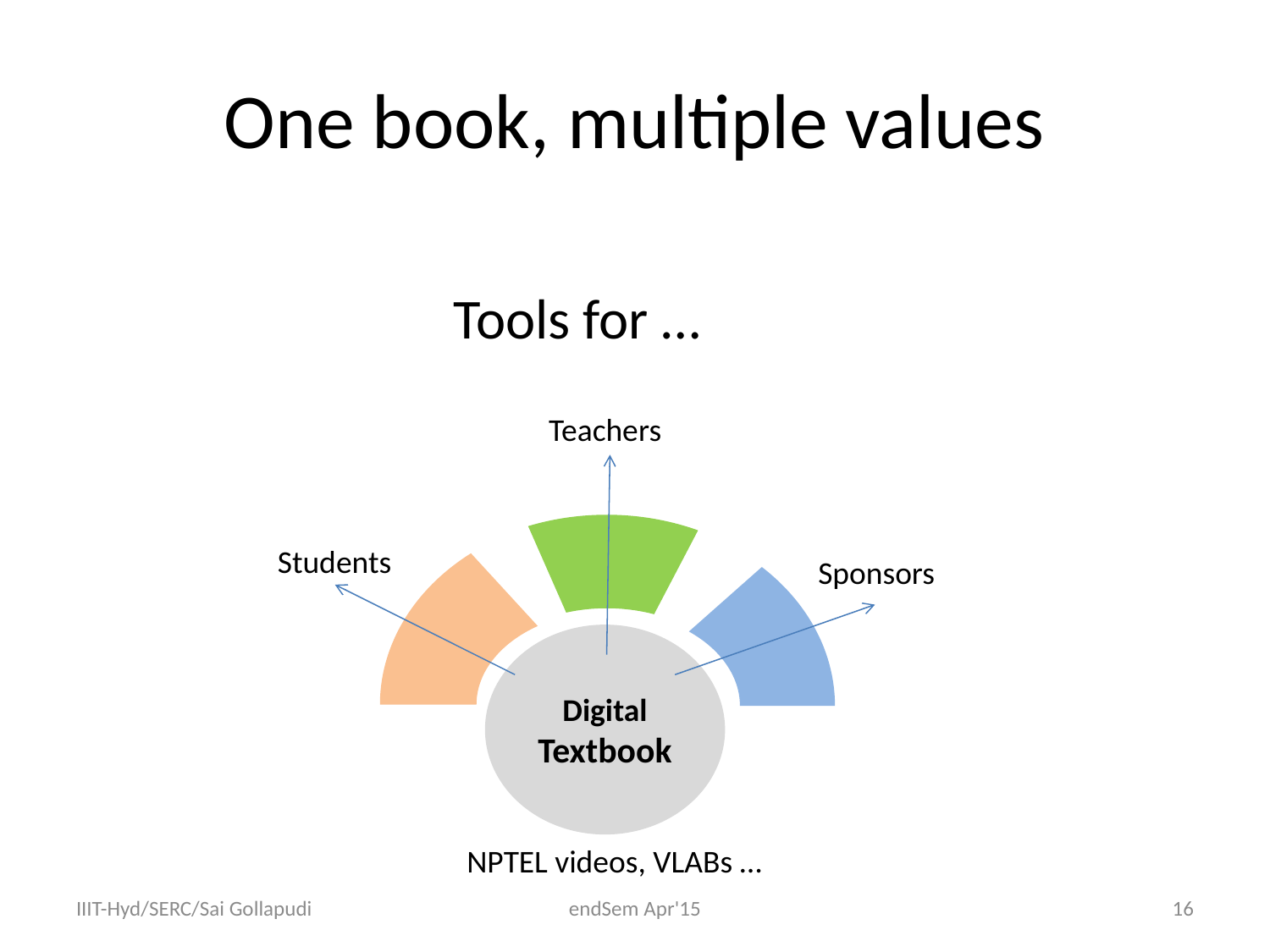

# One book, multiple values
Tools for …
Teachers

Students
Sponsors
Digital Textbook
NPTEL videos, VLABs …
IIIT-Hyd/SERC/Sai Gollapudi
endSem Apr'15
16